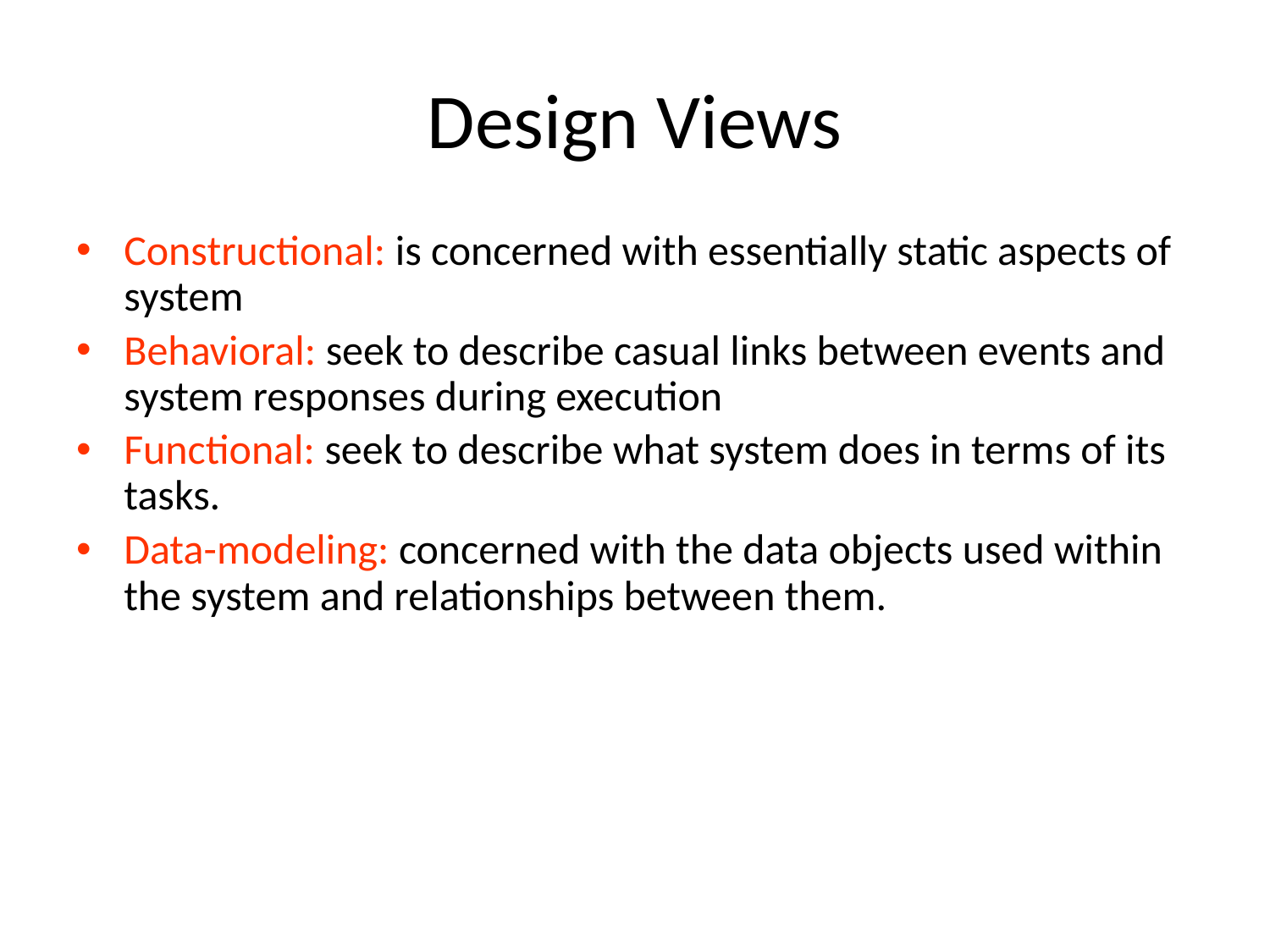

# Design Views
Constructional: is concerned with essentially static aspects of system
Behavioral: seek to describe casual links between events and system responses during execution
Functional: seek to describe what system does in terms of its tasks.
Data-modeling: concerned with the data objects used within the system and relationships between them.